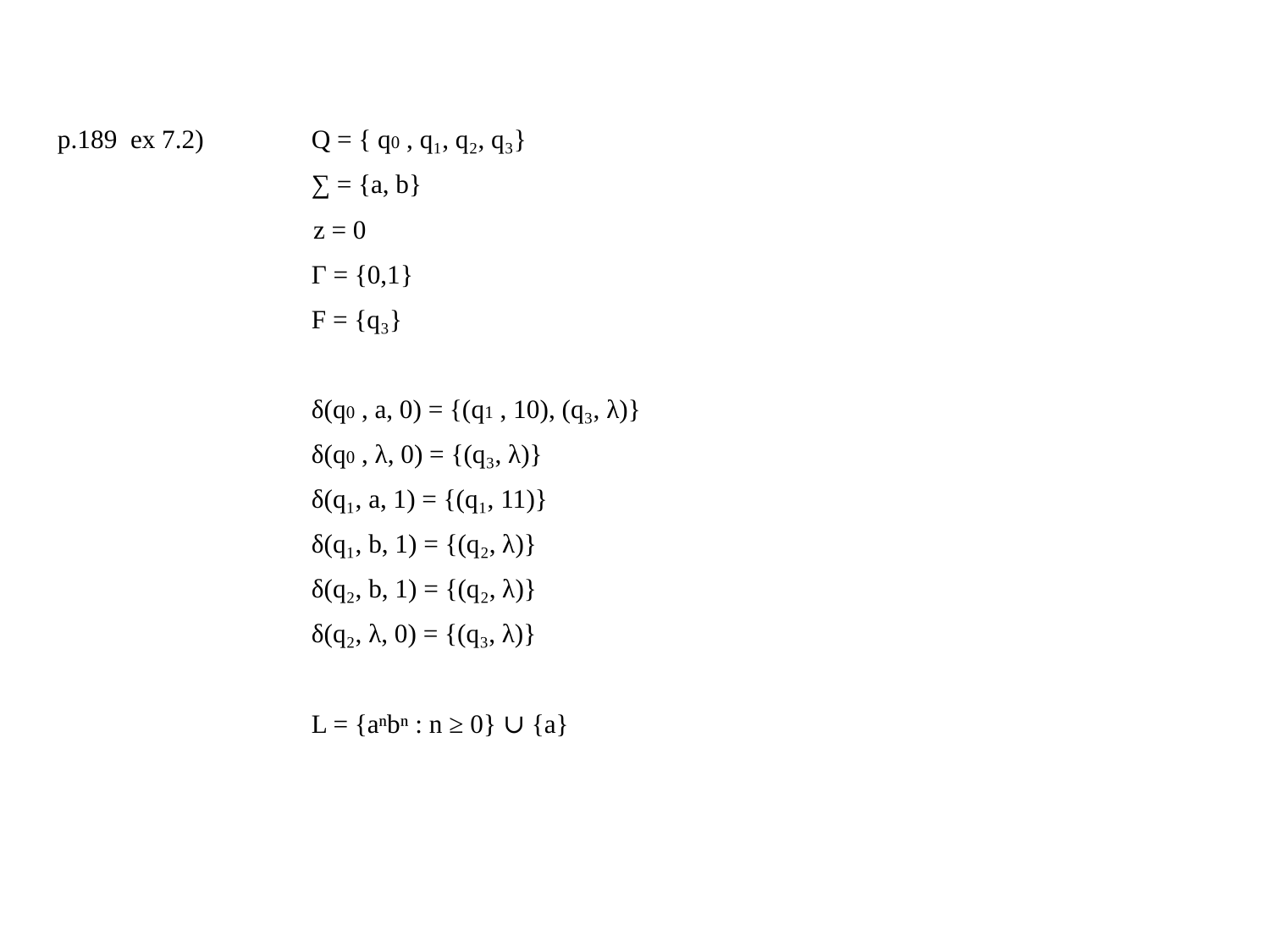

p.189  ex 7.2)	Q = { q0 , q₁, q₂, q₃}
		∑ = {a, b}
                                       z = 0
		Γ = {0,1}
		F = {q₃}

		δ(q0 , a, 0) = {(q1 , 10), (q₃, λ)}
		δ(q0 , λ, 0) = {(q₃, λ)}
		δ(q₁, a, 1) = {(q₁, 11)}
		δ(q₁, b, 1) = {(q₂, λ)}
		δ(q₂, b, 1) = {(q₂, λ)}
		δ(q₂, λ, 0) = {(q₃, λ)}

		L = {aⁿbⁿ : n ≥ 0} ∪ {a}